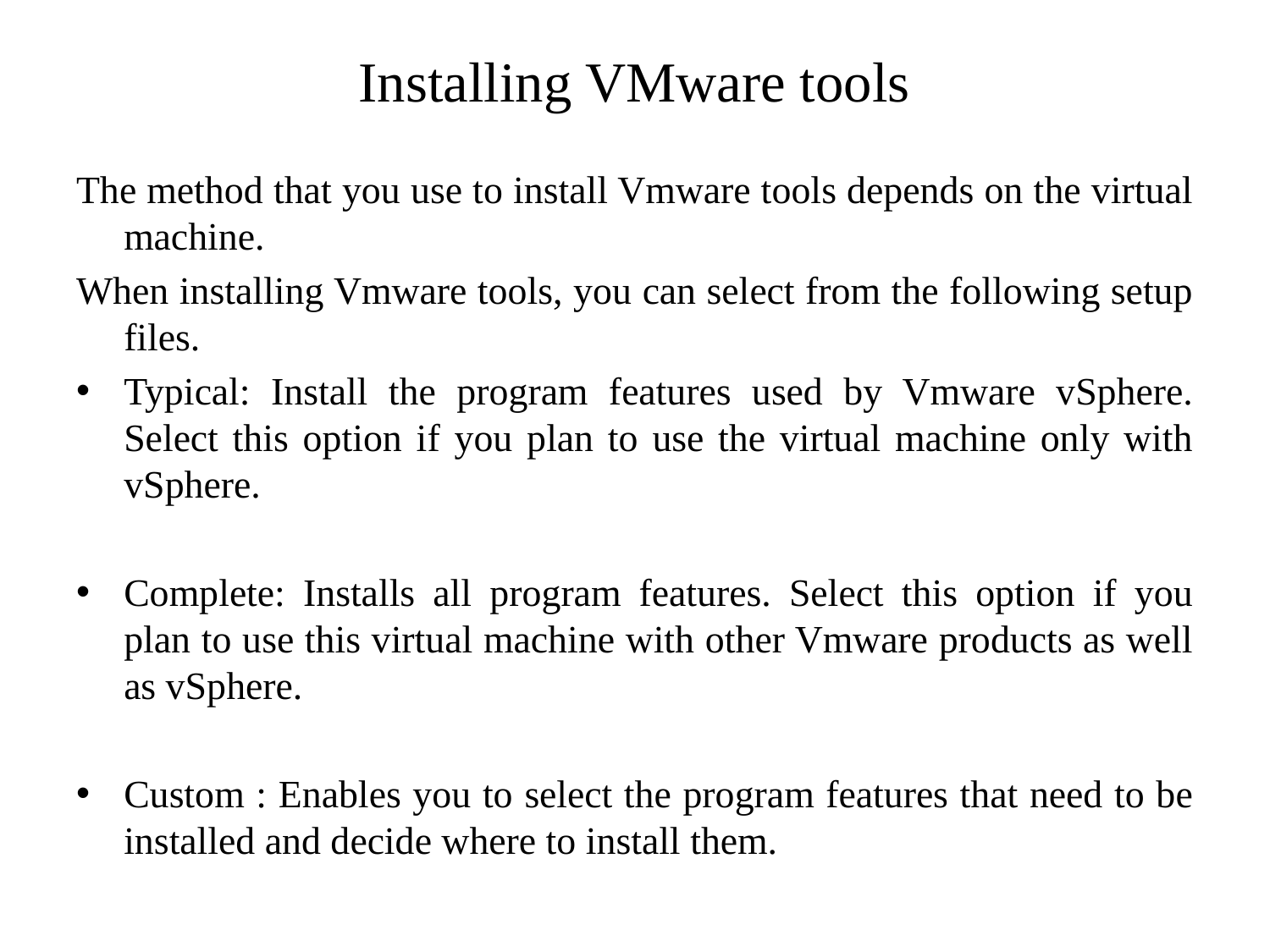

# Installing VMware tools
The method that you use to install Vmware tools depends on the virtual machine.
When installing Vmware tools, you can select from the following setup files.
Typical: Install the program features used by Vmware vSphere. Select this option if you plan to use the virtual machine only with vSphere.

Complete: Installs all program features. Select this option if you plan to use this virtual machine with other Vmware products as well as vSphere.

Custom : Enables you to select the program features that need to be installed and decide where to install them.